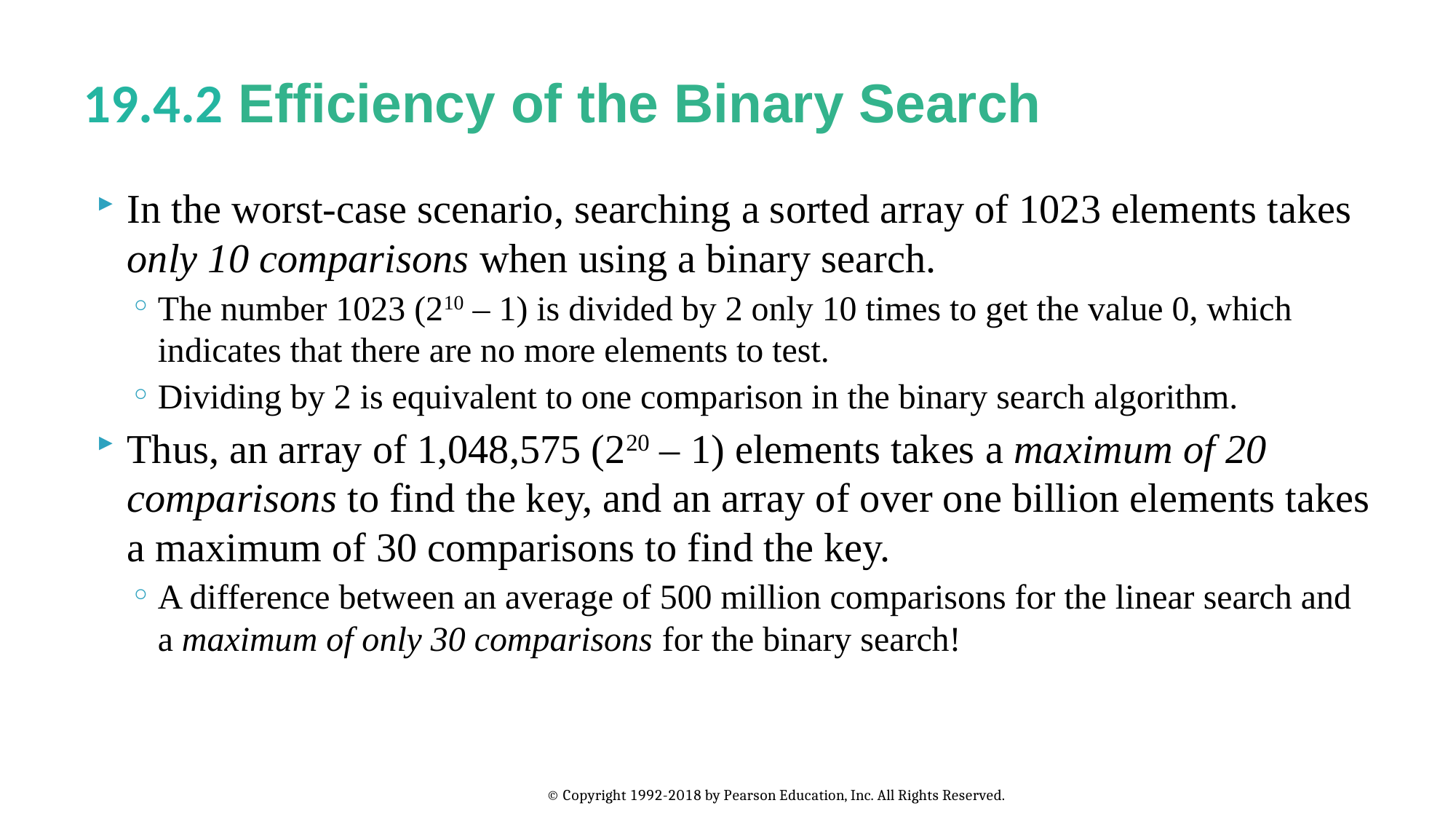

# 19.4.2 Efficiency of the Binary Search
In the worst-case scenario, searching a sorted array of 1023 elements takes only 10 comparisons when using a binary search.
The number 1023 (210 – 1) is divided by 2 only 10 times to get the value 0, which indicates that there are no more elements to test.
Dividing by 2 is equivalent to one comparison in the binary search algorithm.
Thus, an array of 1,048,575 (220 – 1) elements takes a maximum of 20 comparisons to find the key, and an array of over one billion elements takes a maximum of 30 comparisons to find the key.
A difference between an average of 500 million comparisons for the linear search and a maximum of only 30 comparisons for the binary search!
© Copyright 1992-2018 by Pearson Education, Inc. All Rights Reserved.